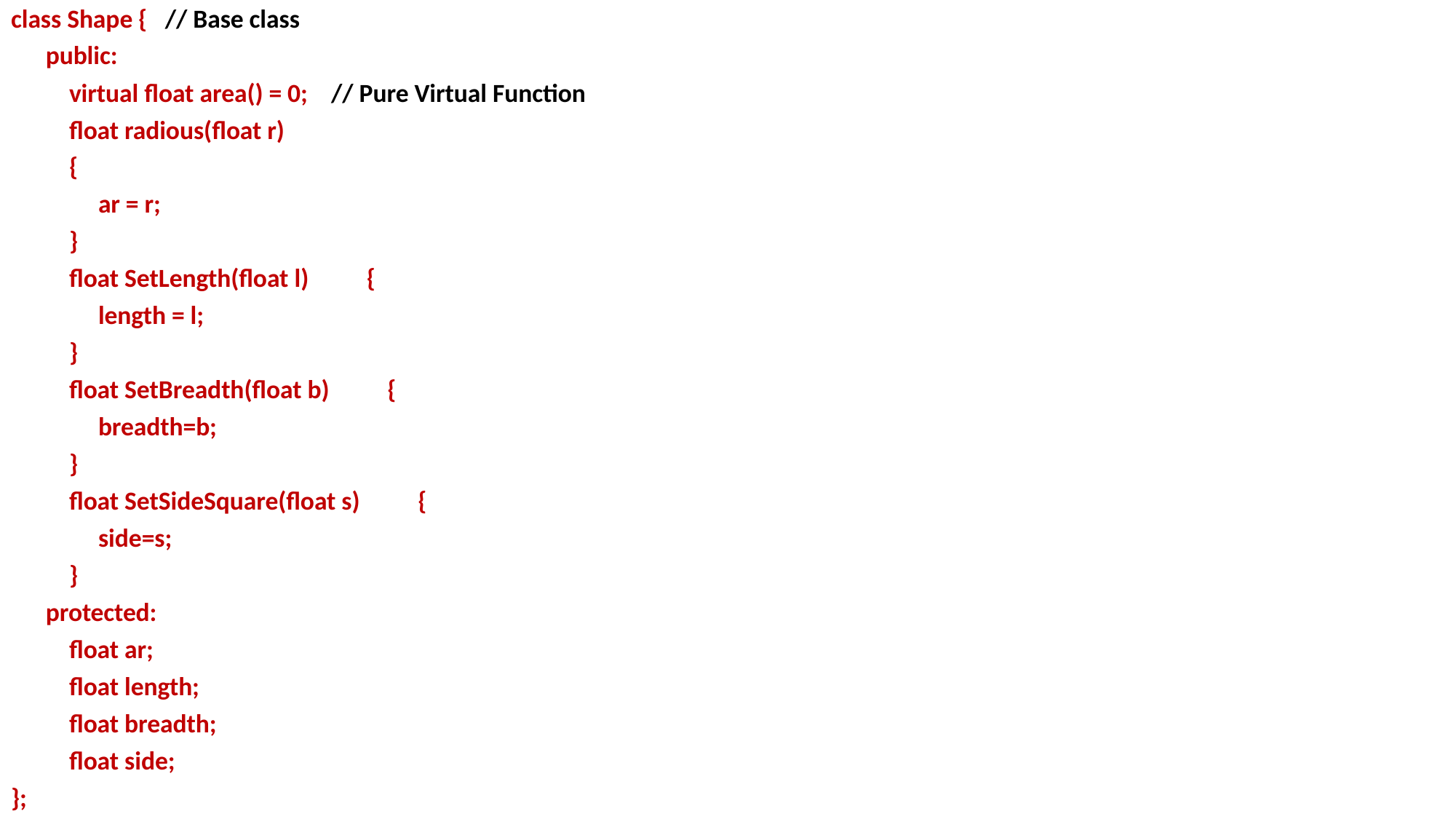

class Shape {   // Base class
      public:
          virtual float area() = 0;    // Pure Virtual Function
          float radious(float r)
          {
               ar = r;
          }
          float SetLength(float l)          {
               length = l;
          }
          float SetBreadth(float b)          {
               breadth=b;
          }
          float SetSideSquare(float s)          {
               side=s;
          }
      protected:
          float ar;
          float length;
          float breadth;
          float side;
};